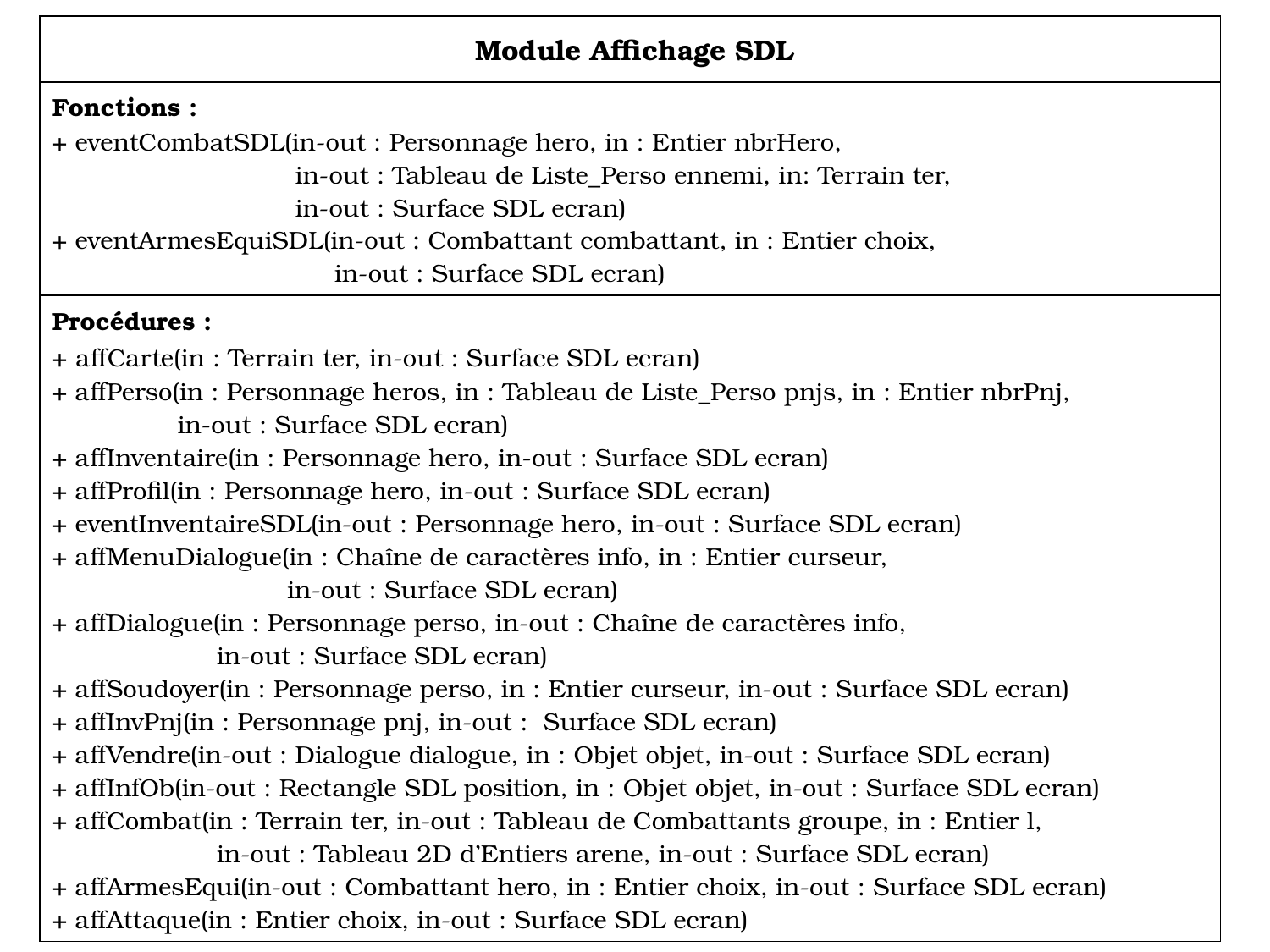

| Module Affichage SDL |
| --- |
| Fonctions : + eventCombatSDL(in-out : Personnage hero, in : Entier nbrHero, in-out : Tableau de Liste\_Perso ennemi, in: Terrain ter, in-out : Surface SDL ecran) + eventArmesEquiSDL(in-out : Combattant combattant, in : Entier choix, in-out : Surface SDL ecran) |
| Procédures : + affCarte(in : Terrain ter, in-out : Surface SDL ecran) + affPerso(in : Personnage heros, in : Tableau de Liste\_Perso pnjs, in : Entier nbrPnj, in-out : Surface SDL ecran) + affInventaire(in : Personnage hero, in-out : Surface SDL ecran) + affProfil(in : Personnage hero, in-out : Surface SDL ecran) + eventInventaireSDL(in-out : Personnage hero, in-out : Surface SDL ecran) + affMenuDialogue(in : Chaîne de caractères info, in : Entier curseur, in-out : Surface SDL ecran) + affDialogue(in : Personnage perso, in-out : Chaîne de caractères info, in-out : Surface SDL ecran) + affSoudoyer(in : Personnage perso, in : Entier curseur, in-out : Surface SDL ecran) + affInvPnj(in : Personnage pnj, in-out : Surface SDL ecran) + affVendre(in-out : Dialogue dialogue, in : Objet objet, in-out : Surface SDL ecran) + affInfOb(in-out : Rectangle SDL position, in : Objet objet, in-out : Surface SDL ecran) + affCombat(in : Terrain ter, in-out : Tableau de Combattants groupe, in : Entier l, in-out : Tableau 2D d’Entiers arene, in-out : Surface SDL ecran) + affArmesEqui(in-out : Combattant hero, in : Entier choix, in-out : Surface SDL ecran) + affAttaque(in : Entier choix, in-out : Surface SDL ecran) |